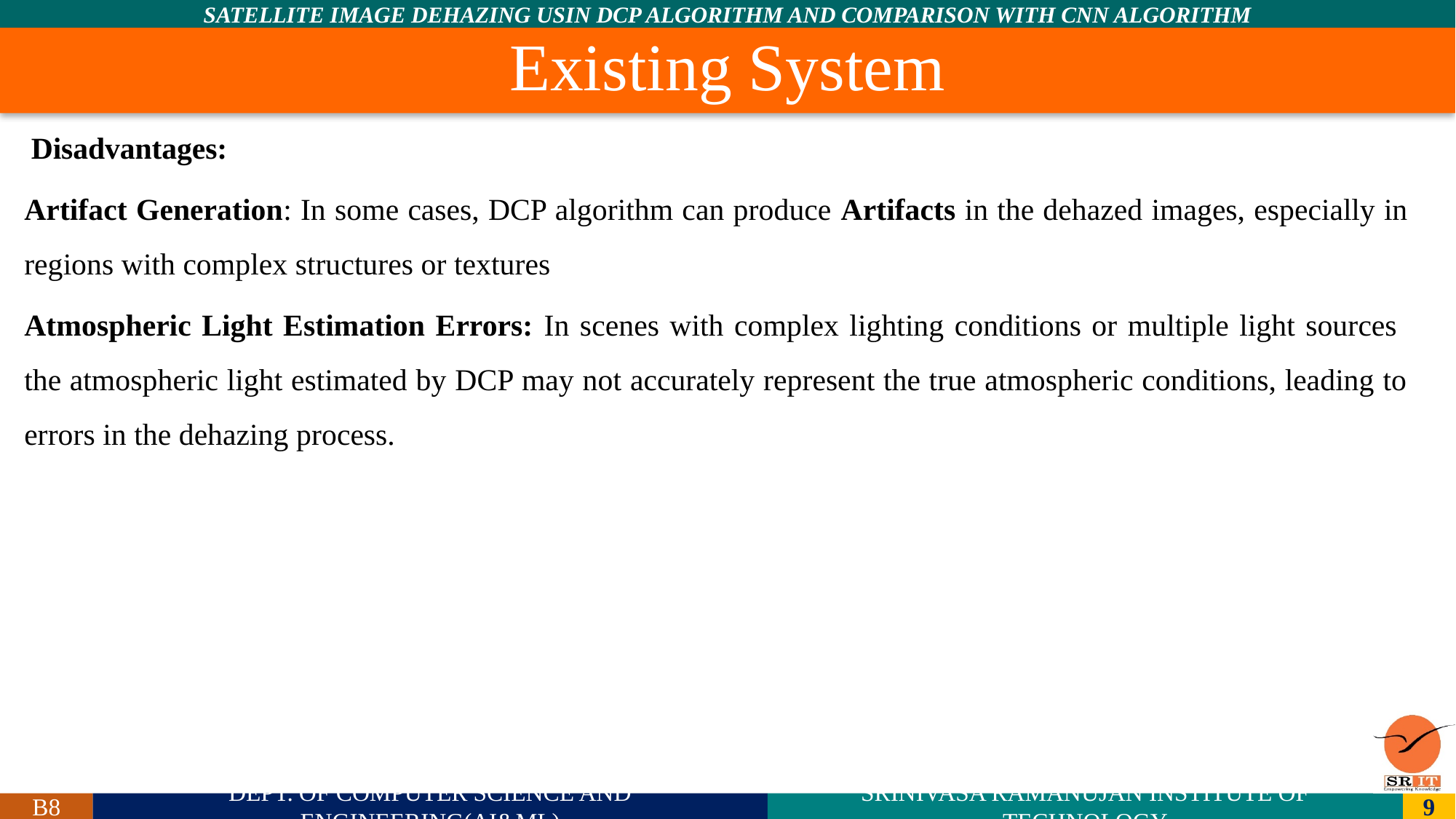

# Existing System
 Disadvantages:
Artifact Generation: In some cases, DCP algorithm can produce Artifacts in the dehazed images, especially in regions with complex structures or textures
Atmospheric Light Estimation Errors: In scenes with complex lighting conditions or multiple light sources  the atmospheric light estimated by DCP may not accurately represent the true atmospheric conditions, leading to errors in the dehazing process.